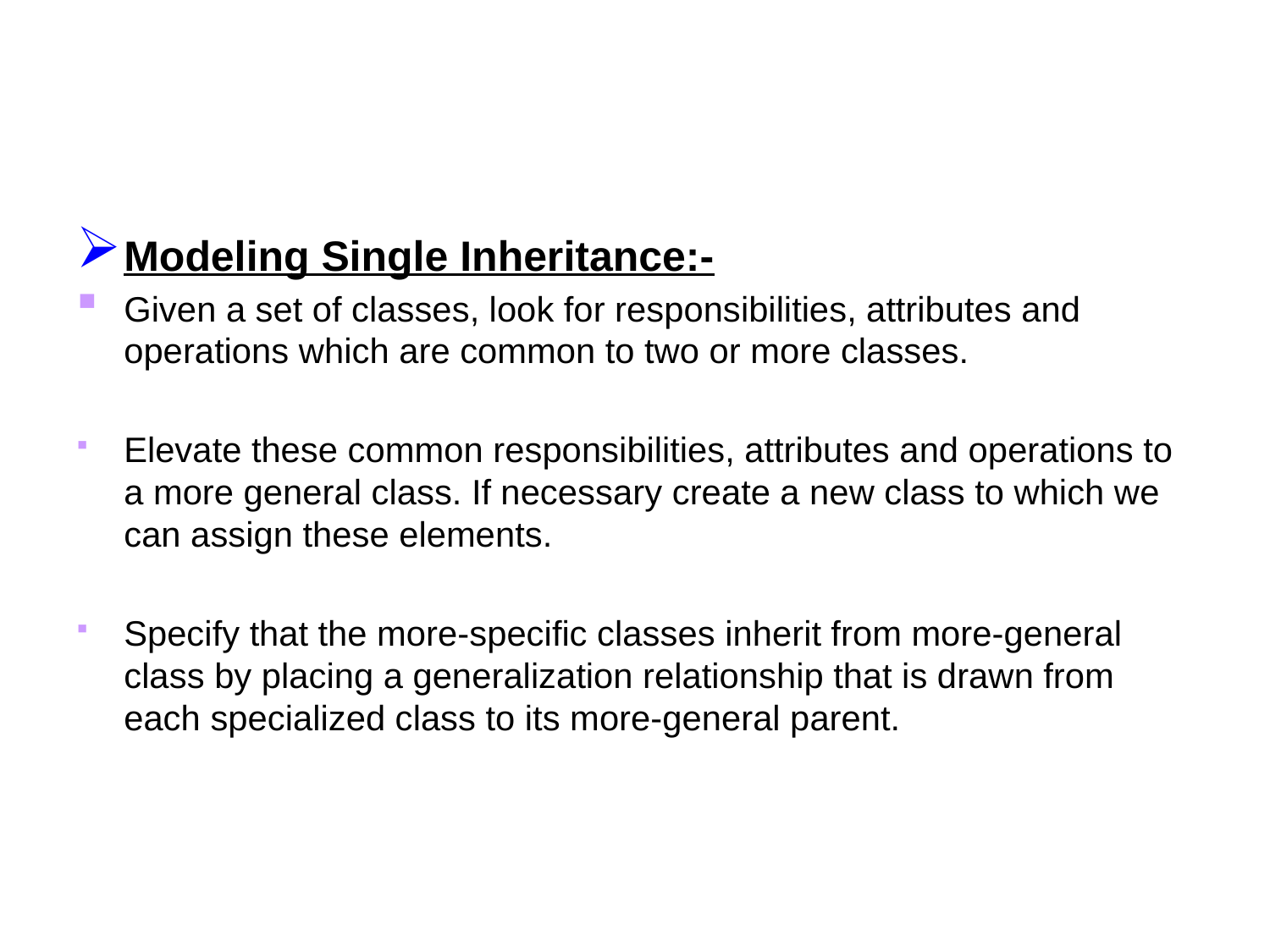

#
Modeling Single Inheritance:-
Given a set of classes, look for responsibilities, attributes and operations which are common to two or more classes.

Elevate these common responsibilities, attributes and operations to a more general class. If necessary create a new class to which we can assign these elements.

Specify that the more-specific classes inherit from more-general class by placing a generalization relationship that is drawn from each specialized class to its more-general parent.